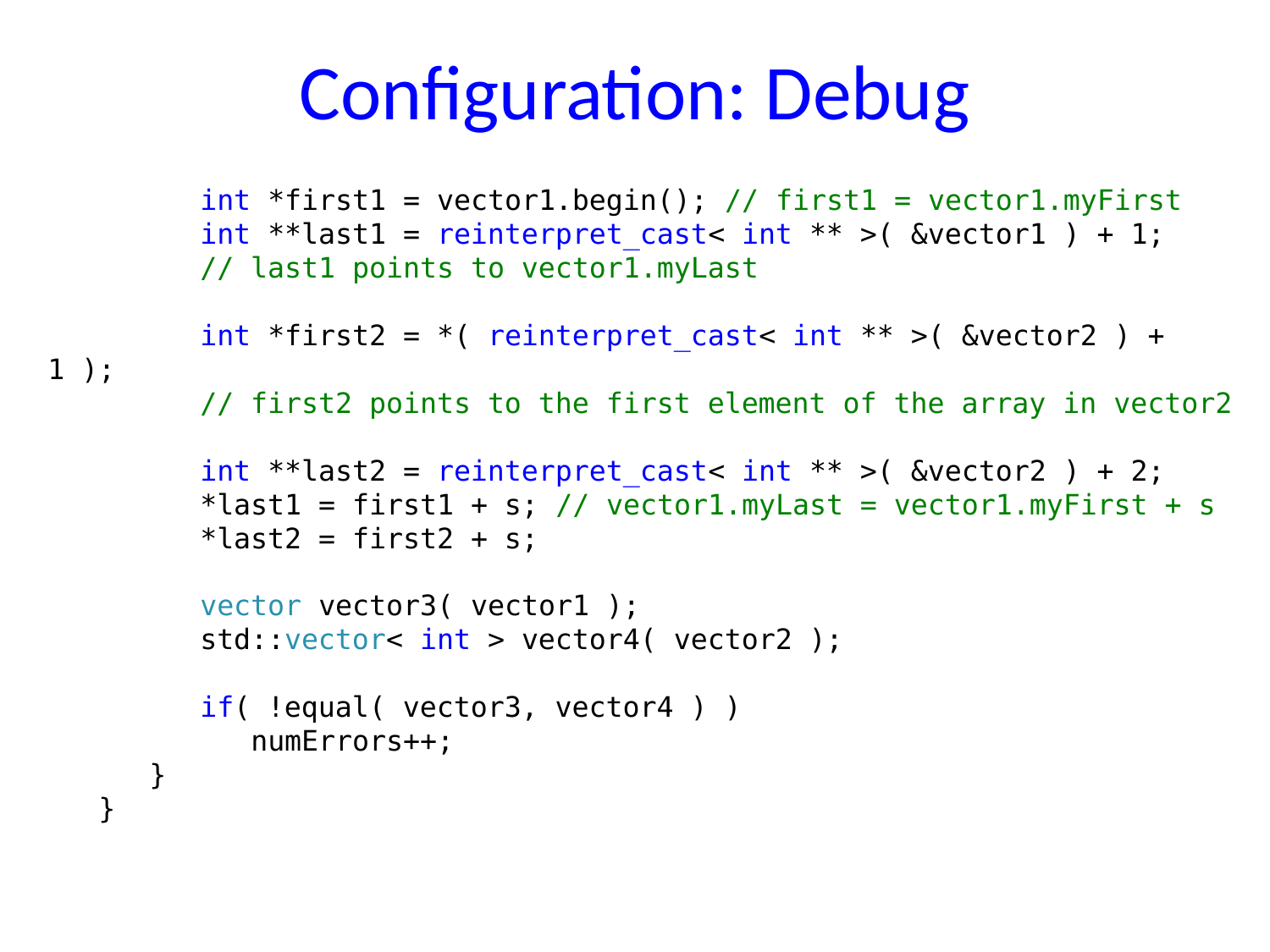

# Configuration: Debug
         int *first1 = vector1.begin(); // first1 = vector1.myFirst
         int **last1 = reinterpret_cast< int ** >( &vector1 ) + 1;
         // last1 points to vector1.myLast

         int *first2 = *( reinterpret_cast< int ** >( &vector2 ) + 1 );
         // first2 points to the first element of the array in vector2

         int **last2 = reinterpret_cast< int ** >( &vector2 ) + 2;
         *last1 = first1 + s; // vector1.myLast = vector1.myFirst + s
         *last2 = first2 + s;

         vector vector3( vector1 );
         std::vector< int > vector4( vector2 );

         if( !equal( vector3, vector4 ) )
            numErrors++;
      }
   }